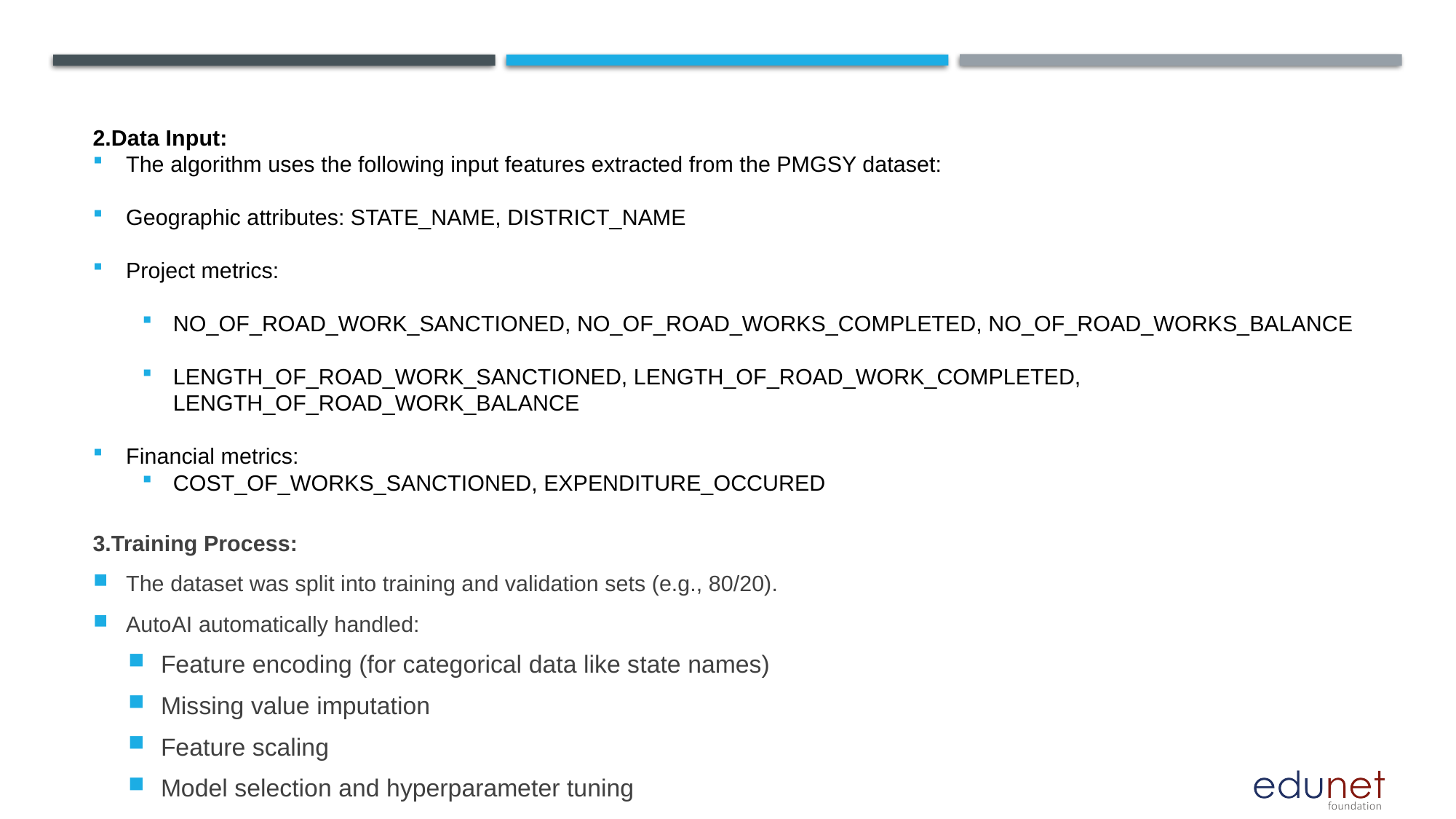

2.Data Input:
The algorithm uses the following input features extracted from the PMGSY dataset:

Geographic attributes: STATE_NAME, DISTRICT_NAME

Project metrics:

NO_OF_ROAD_WORK_SANCTIONED, NO_OF_ROAD_WORKS_COMPLETED, NO_OF_ROAD_WORKS_BALANCE

LENGTH_OF_ROAD_WORK_SANCTIONED, LENGTH_OF_ROAD_WORK_COMPLETED, LENGTH_OF_ROAD_WORK_BALANCE

Financial metrics:
COST_OF_WORKS_SANCTIONED, EXPENDITURE_OCCURED

3.Training Process:
The dataset was split into training and validation sets (e.g., 80/20).
AutoAI automatically handled:
Feature encoding (for categorical data like state names)
Missing value imputation
Feature scaling
Model selection and hyperparameter tuning